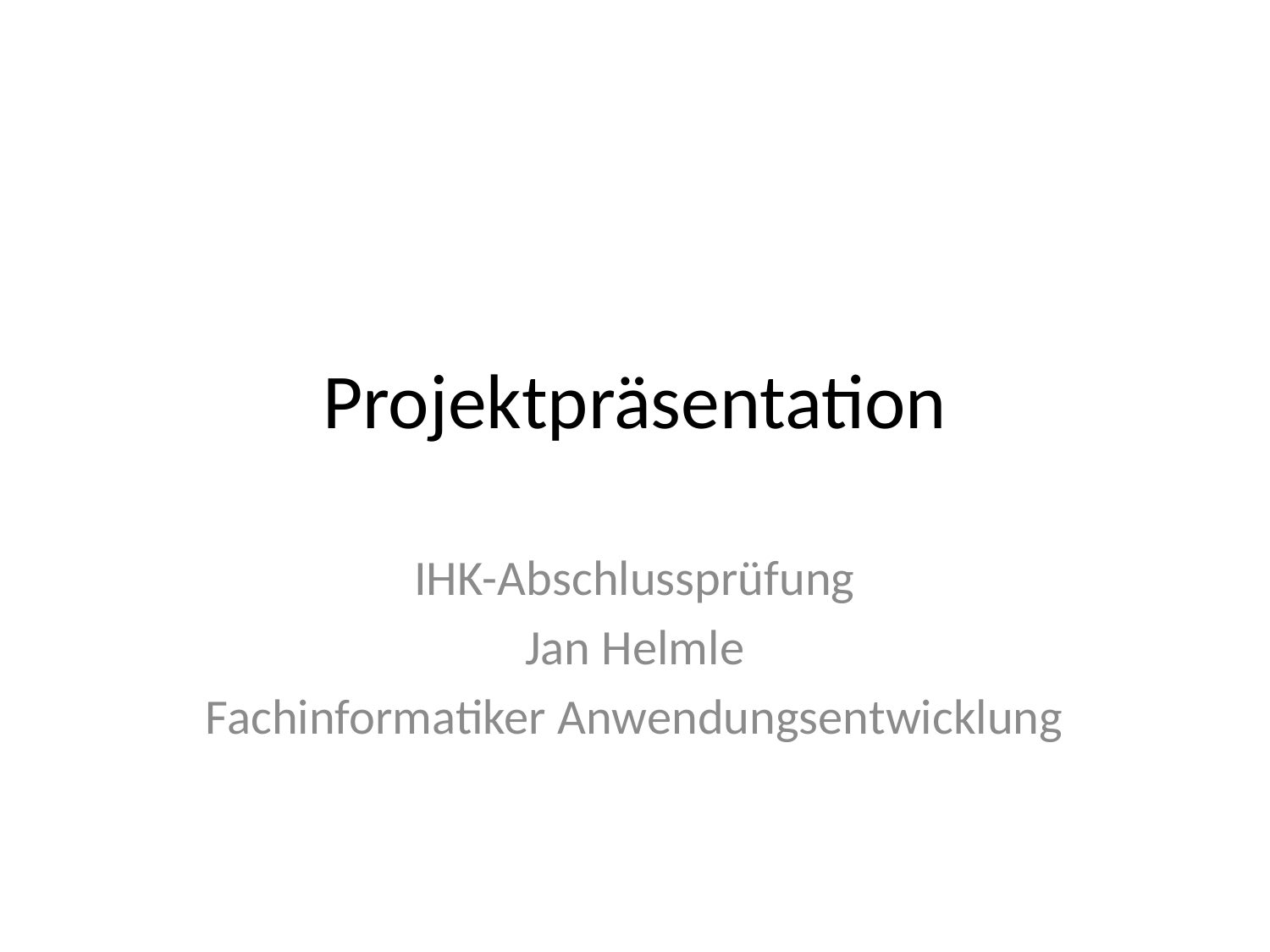

# Projektpräsentation
IHK-Abschlussprüfung
Jan Helmle
Fachinformatiker Anwendungsentwicklung